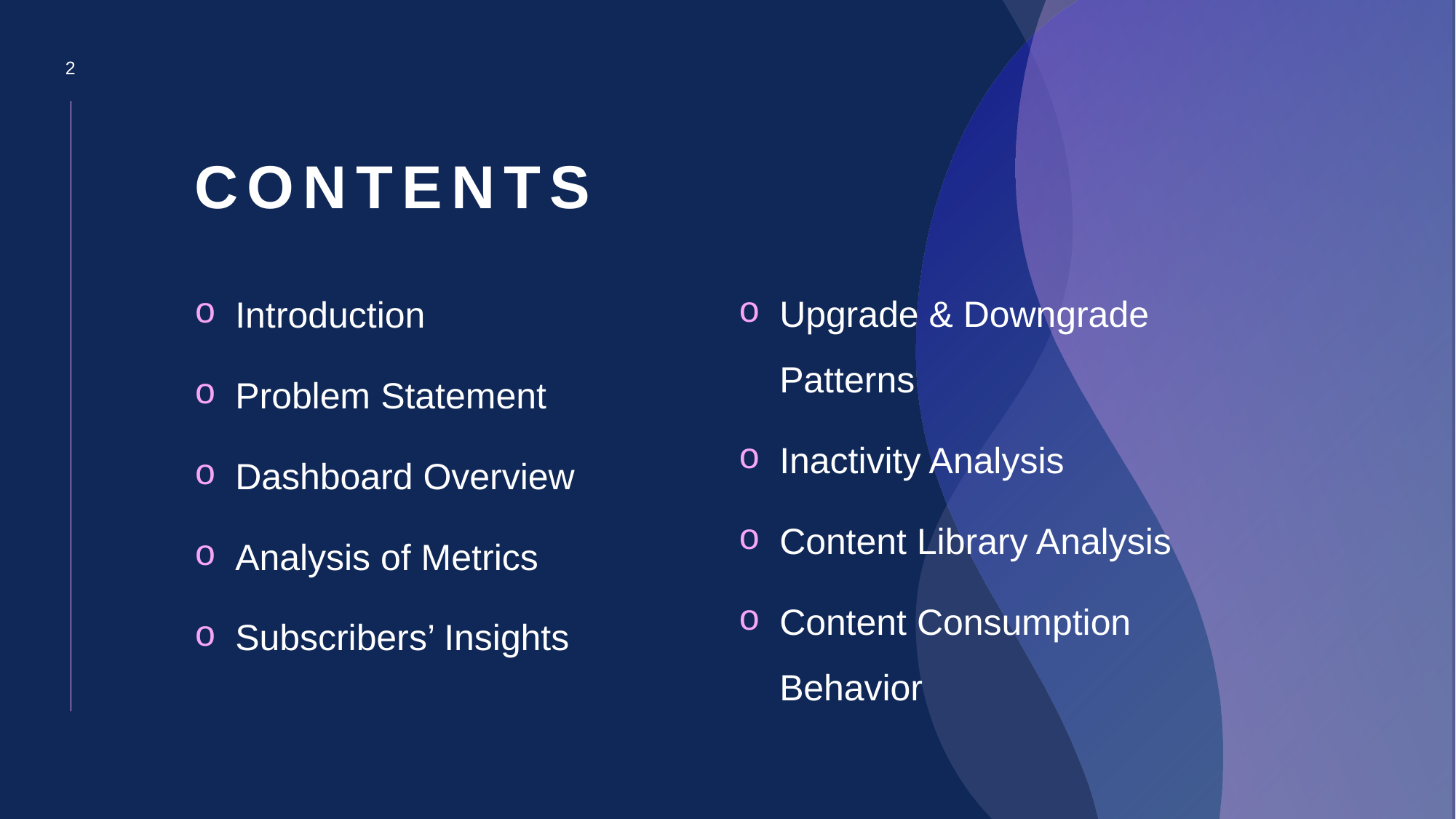

2
# CONTENTS
Upgrade & Downgrade Patterns
Inactivity Analysis
Content Library Analysis
Content Consumption Behavior
Introduction
Problem Statement
Dashboard Overview
Analysis of Metrics
Subscribers’ Insights